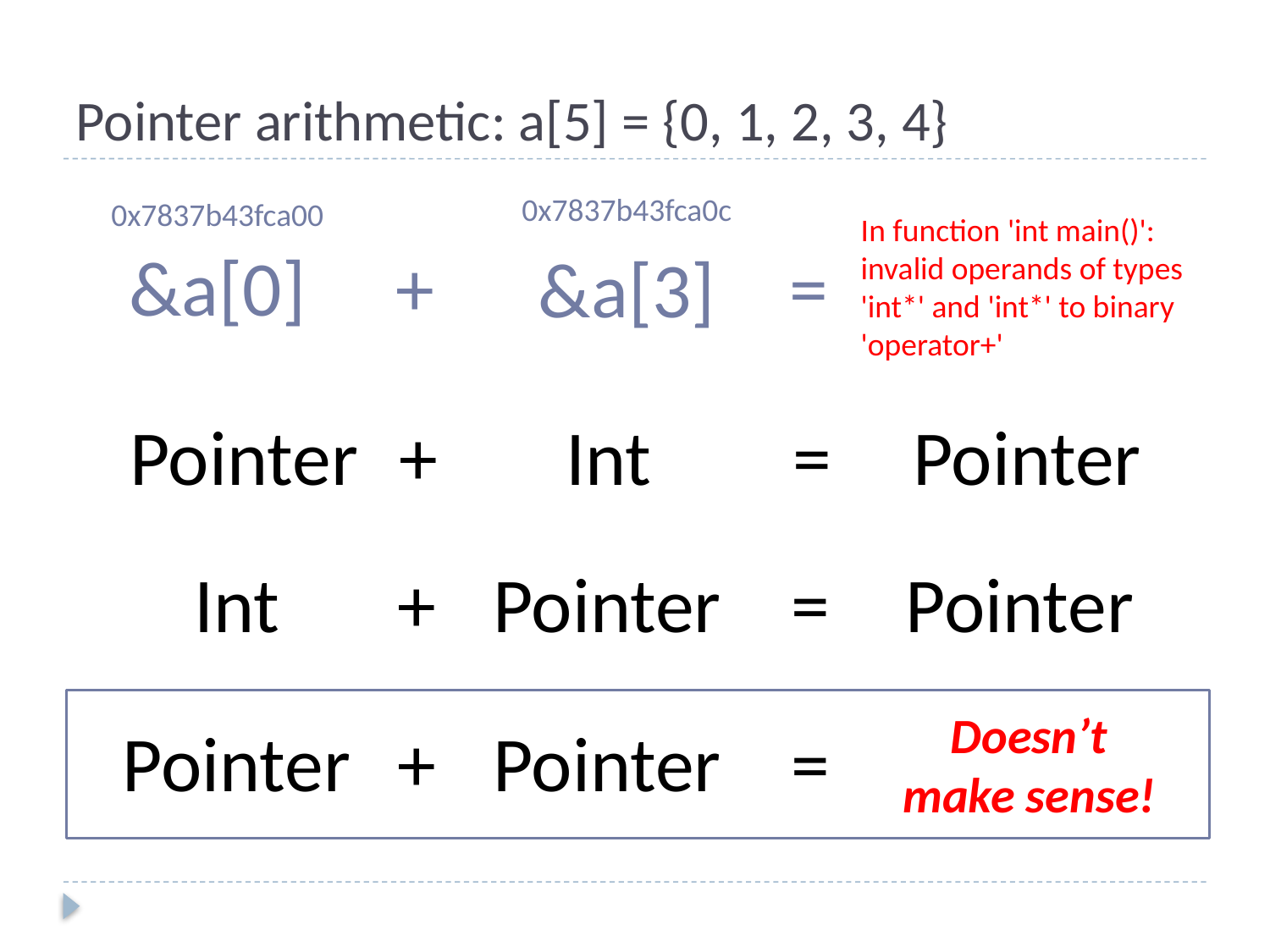

# Pointer arithmetic: a[5] = {0, 1, 2, 3, 4}
0x7837b43fca0c
0x7837b43fca00
In function 'int main()': invalid operands of types 'int*' and 'int*' to binary 'operator+'
&a[0]
+
=
&a[3]
Pointer
+
Int
=
Pointer
Int
+
Pointer
=
Pointer

Doesn’t
make sense!
Pointer
+
Pointer
=